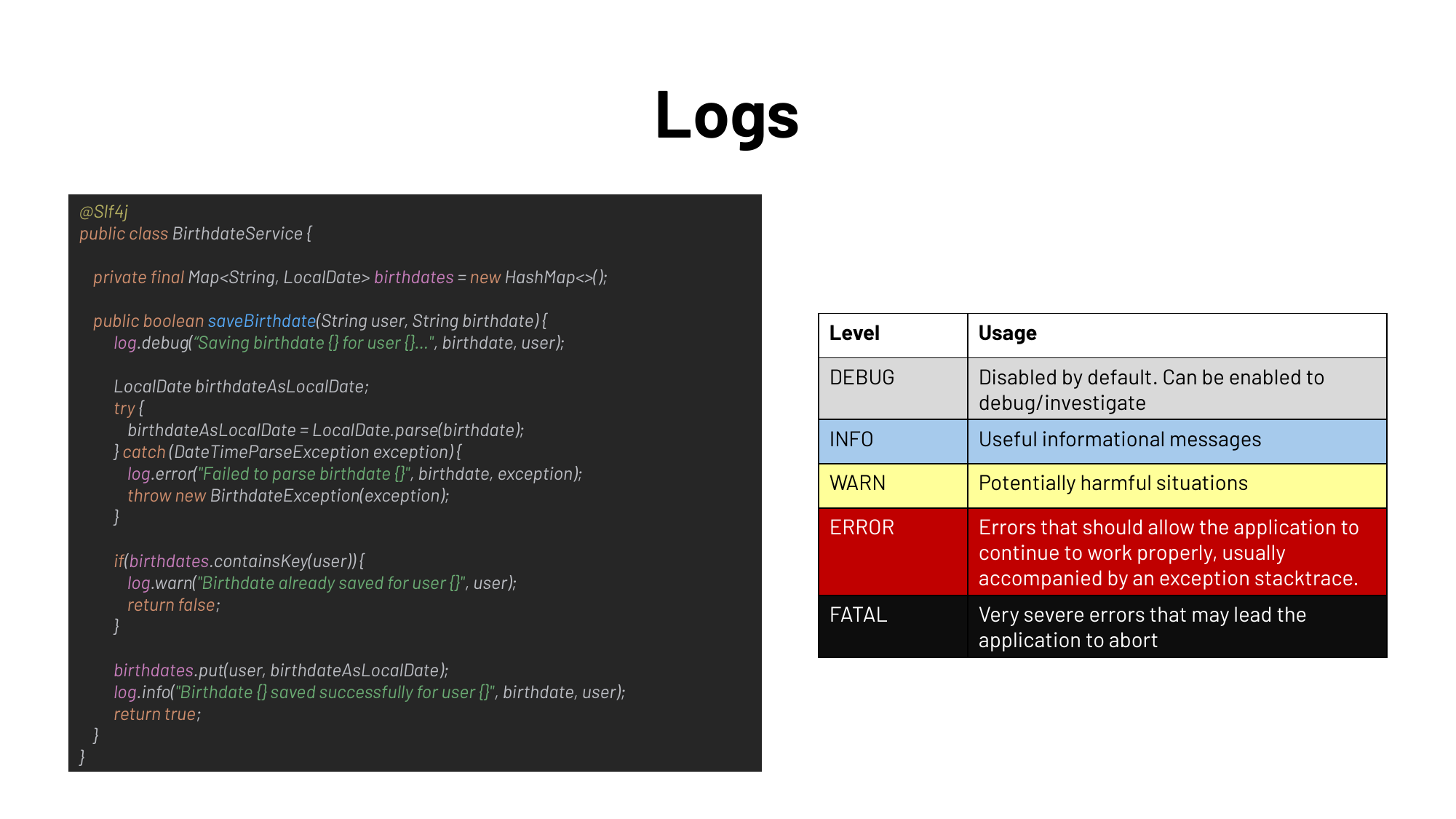

Logs
| @Slf4j public class BirthdateService { private final Map<String, LocalDate> birthdates = new HashMap<>(); public boolean saveBirthdate(String user, String birthdate) { log.debug(“Saving birthdate {} for user {}…", birthdate, user); LocalDate birthdateAsLocalDate; try { birthdateAsLocalDate = LocalDate.parse(birthdate); } catch (DateTimeParseException exception) { log.error("Failed to parse birthdate {}", birthdate, exception); throw new BirthdateException(exception); } if(birthdates.containsKey(user)) { log.warn("Birthdate already saved for user {}", user); return false; } birthdates.put(user, birthdateAsLocalDate); log.info("Birthdate {} saved successfully for user {}", birthdate, user); return true; } } |
| --- |
| Level | Usage |
| --- | --- |
| DEBUG | Disabled by default. Can be enabled to debug/investigate |
| INFO | Useful informational messages |
| WARN | Potentially harmful situations |
| ERROR | Errors that should allow the application to continue to work properly, usually accompanied by an exception stacktrace. |
| FATAL | Very severe errors that may lead the application to abort |